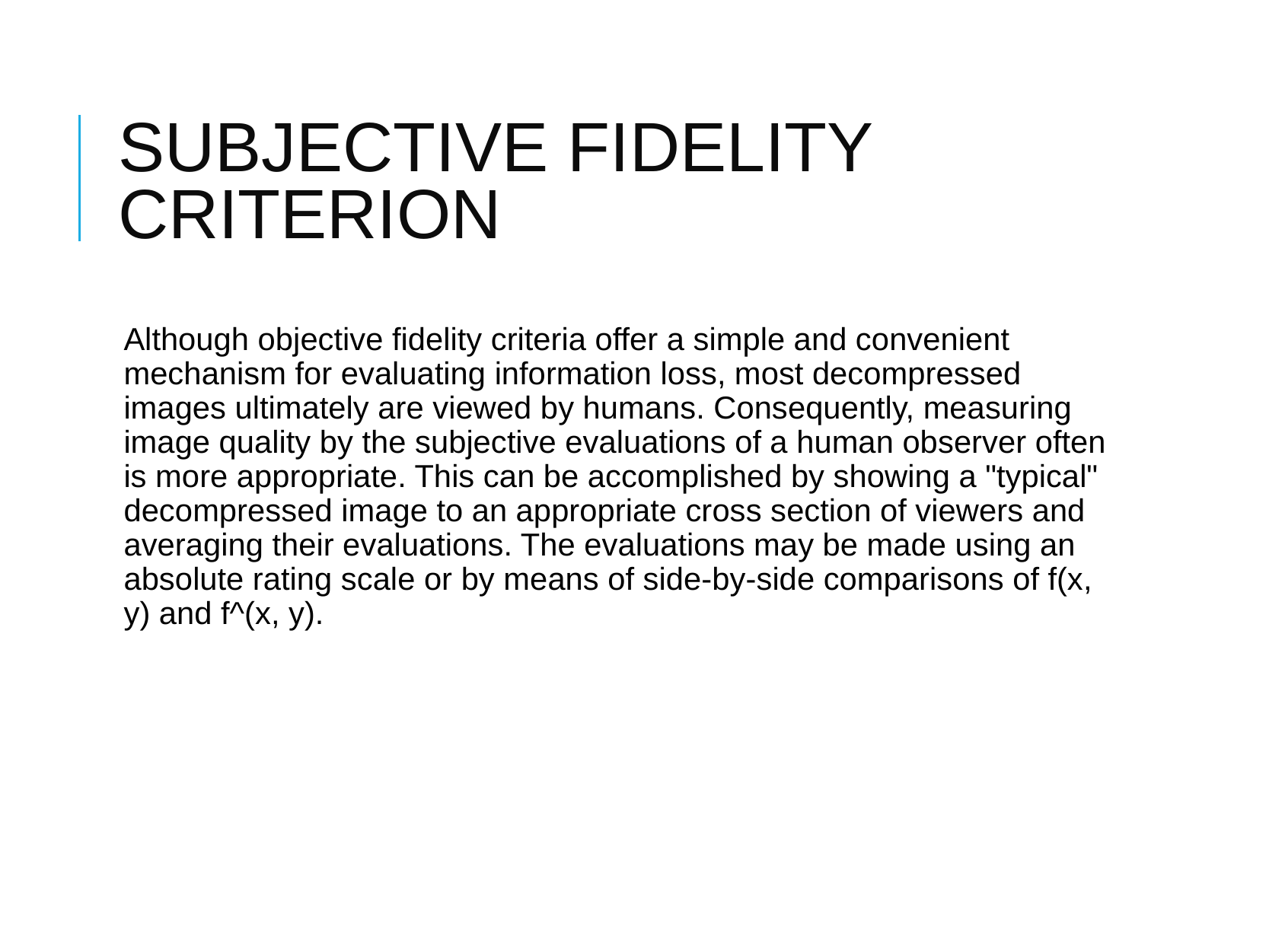

# SUBJECTIVE FIDELITY CRITERION
Although objective fidelity criteria offer a simple and convenient mechanism for evaluating information loss, most decompressed images ultimately are viewed by humans. Consequently, measuring image quality by the subjective evaluations of a human observer often is more appropriate. This can be accomplished by showing a "typical" decompressed image to an appropriate cross section of viewers and averaging their evaluations. The evaluations may be made using an absolute rating scale or by means of side-by-side comparisons of f(x, y) and f^(x, y).